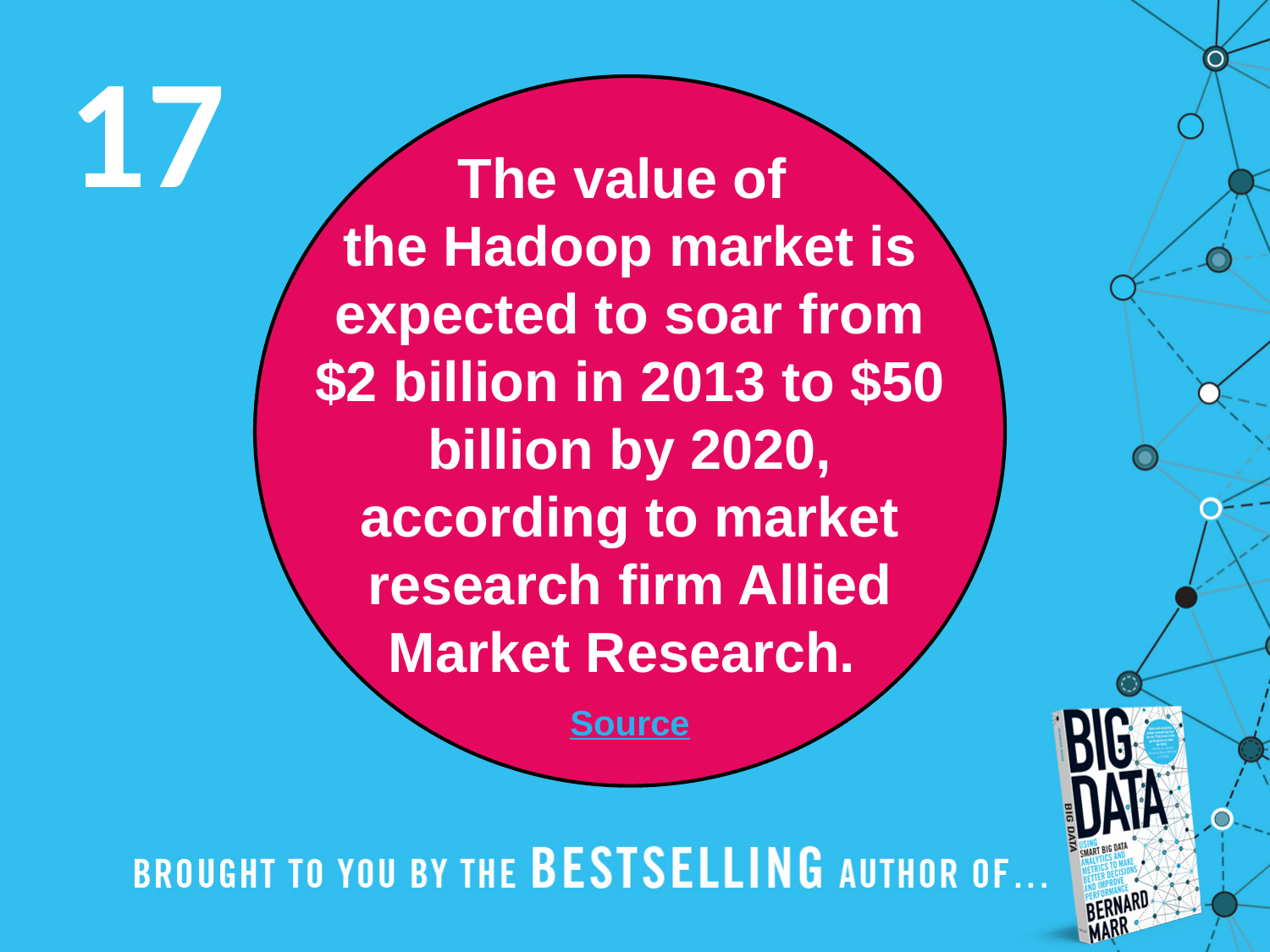

17

The value of
the Hadoop market is expected to soar from $2 billion in 2013 to $50 billion by 2020, according to market research firm Allied Market Research.

Source